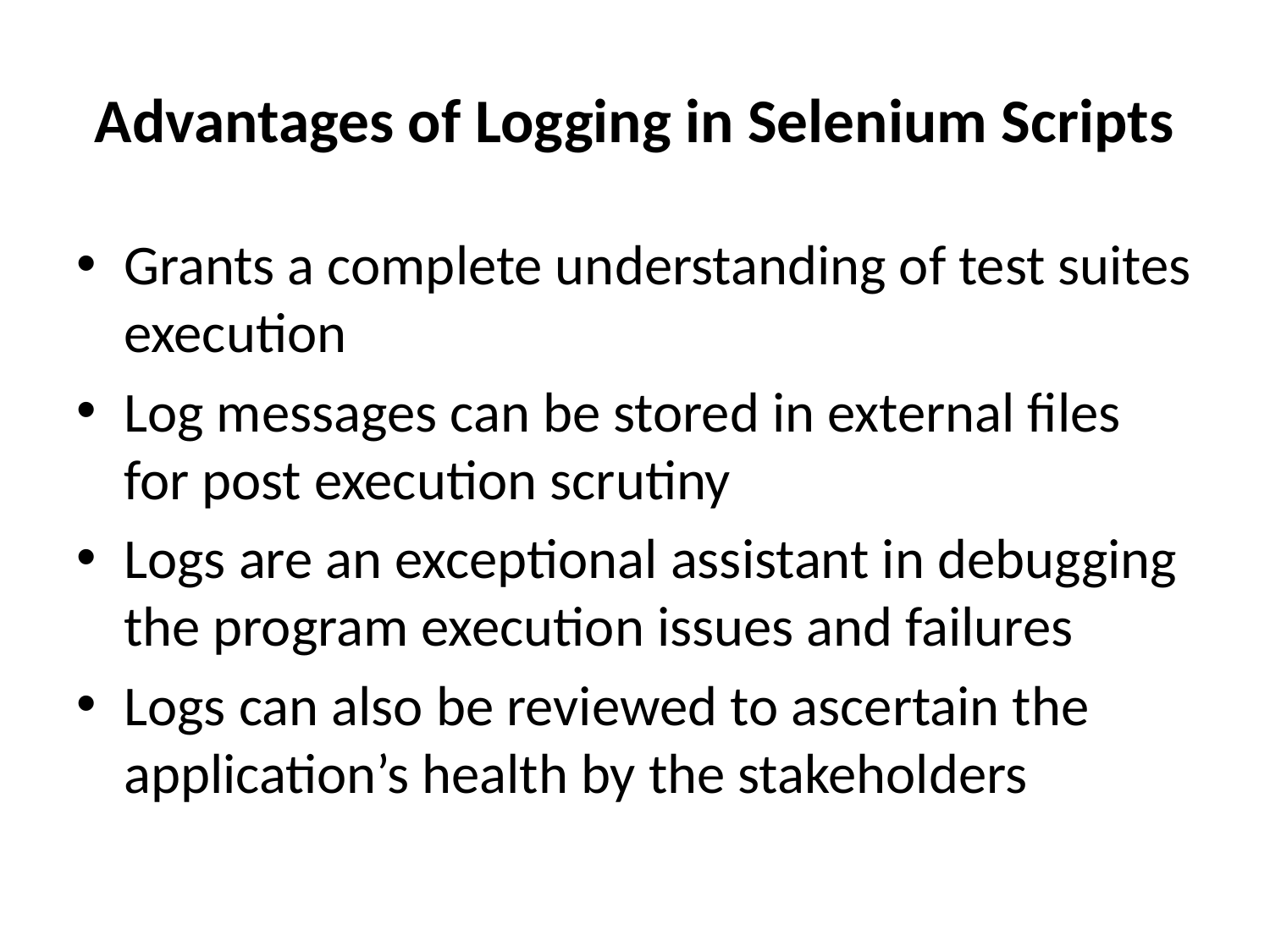

# Advantages of Logging in Selenium Scripts
Grants a complete understanding of test suites execution
Log messages can be stored in external files for post execution scrutiny
Logs are an exceptional assistant in debugging the program execution issues and failures
Logs can also be reviewed to ascertain the application’s health by the stakeholders